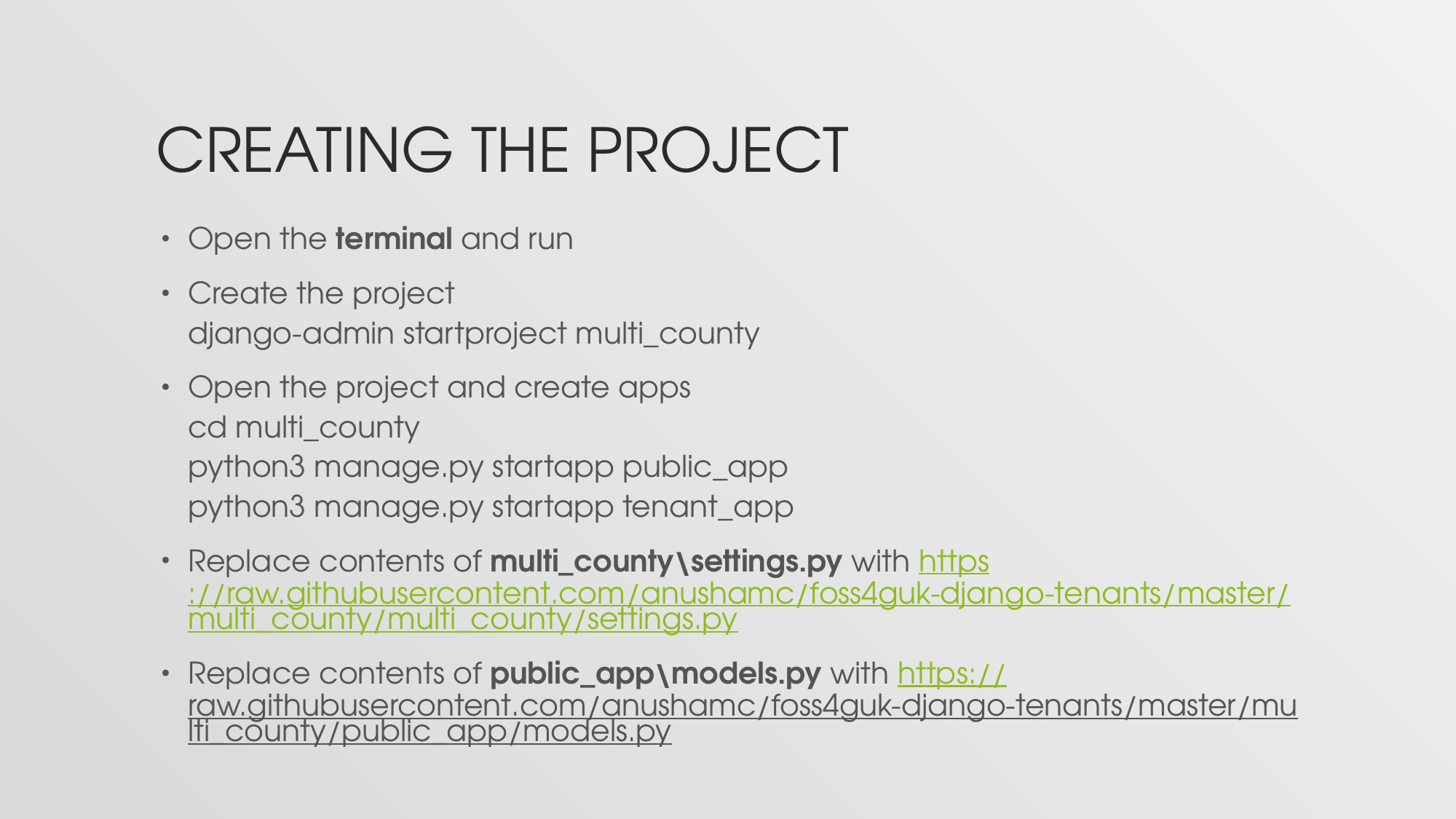

# Creating the Project
Open the terminal and run
Create the project
	django-admin startproject multi_county
Open the project and create apps
	cd multi_county
	python3 manage.py startapp public_app
	python3 manage.py startapp tenant_app
Replace contents of multi_county\settings.py with https://raw.githubusercontent.com/anushamc/foss4guk-django-tenants/master/multi_county/multi_county/settings.py
Replace contents of public_app\models.py with https://raw.githubusercontent.com/anushamc/foss4guk-django-tenants/master/multi_county/public_app/models.py